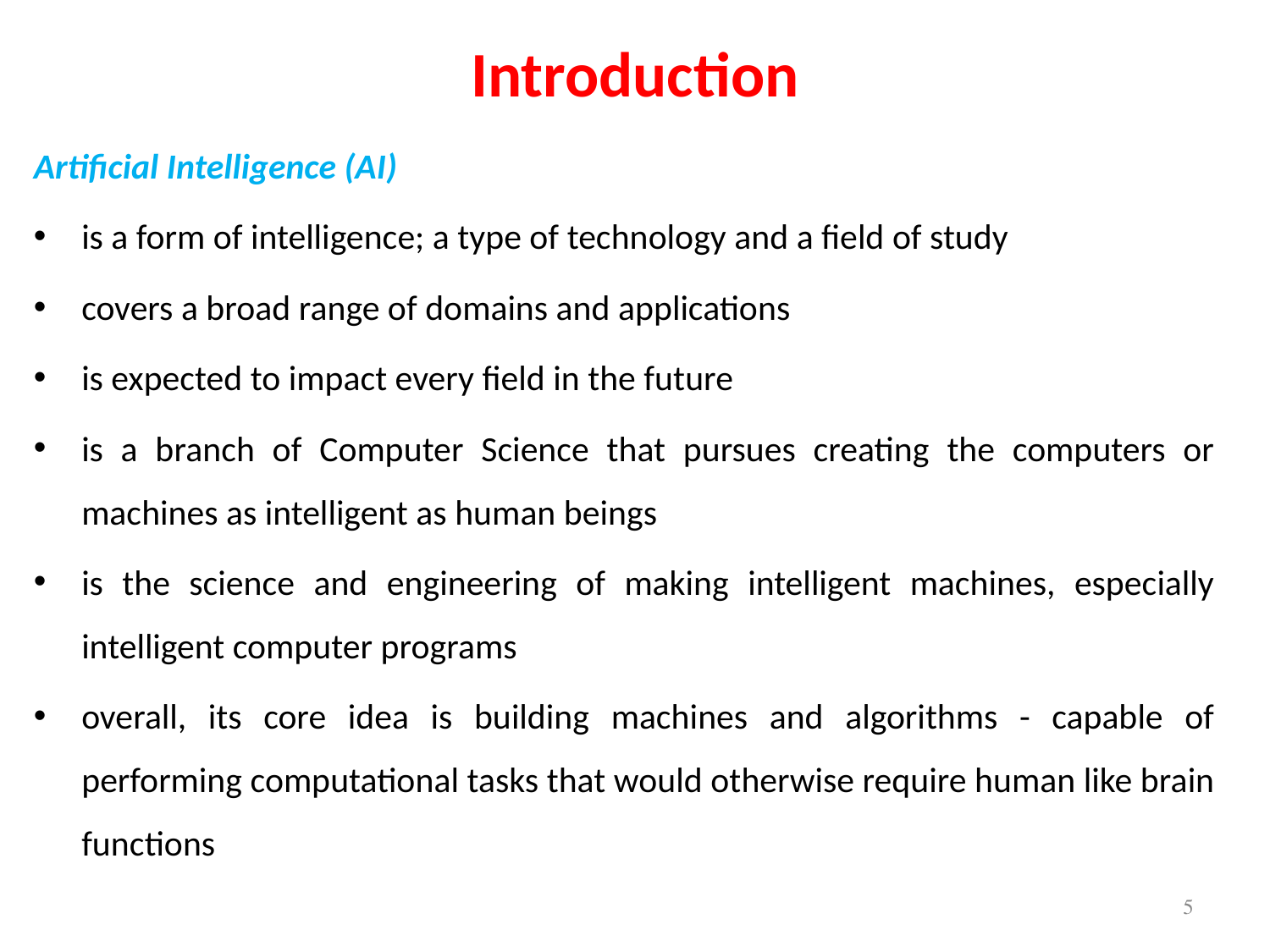

# Introduction
Artificial Intelligence (AI)
is a form of intelligence; a type of technology and a field of study
covers a broad range of domains and applications
is expected to impact every field in the future
is a branch of Computer Science that pursues creating the computers or machines as intelligent as human beings
is the science and engineering of making intelligent machines, especially intelligent computer programs
overall, its core idea is building machines and algorithms - capable of performing computational tasks that would otherwise require human like brain functions
5